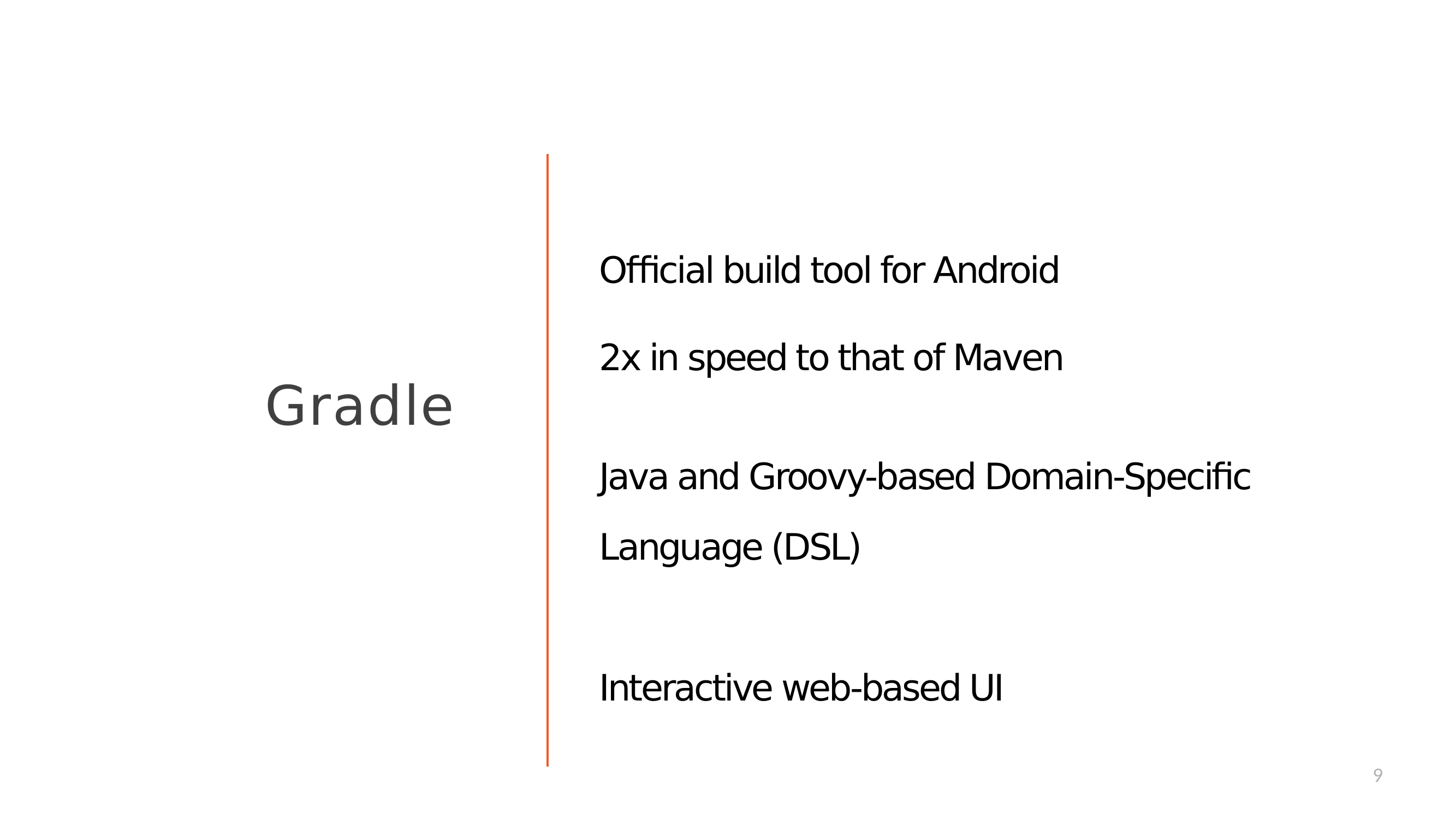

# Official build tool for Android 2x in speed to that of Maven
Java and Groovy-based Domain-Specific Language (DSL)
Interactive web-based UI
Gradle
9